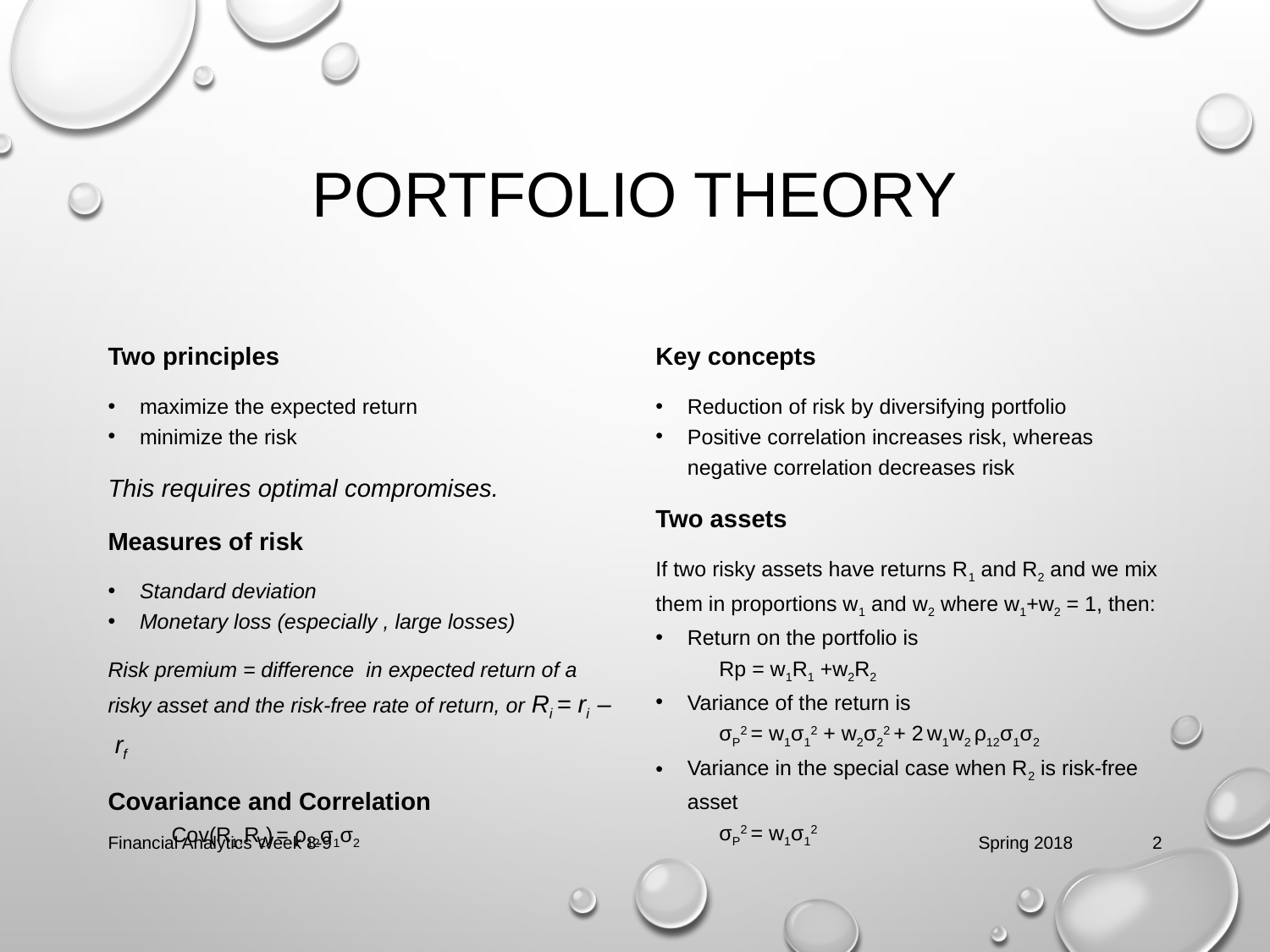

# Portfolio Theory
Two principles
maximize the expected return
minimize the risk
This requires optimal compromises.
Measures of risk
Standard deviation
Monetary loss (especially , large losses)
Risk premium = difference  in expected return of a risky asset and the risk-free rate of return, or Ri = ri  –  rf
Covariance and Correlation
Cov(R1,R2) = ρ12σ1σ2
Key concepts
Reduction of risk by diversifying portfolio
Positive correlation increases risk, whereas negative correlation decreases risk
Two assets
If two risky assets have returns R1 and R2 and we mix them in proportions w1 and w2 where w1+w2 = 1, then:
Return on the portfolio is
Rp = w1R1 +w2R2
Variance of the return is
σP2 = w1σ12 + w2σ22 + 2 w1w2 ρ12σ1σ2
Variance in the special case when R2 is risk-free asset
σP2 = w1σ12
Financial Analytics Week 8-9
Spring 2018
2